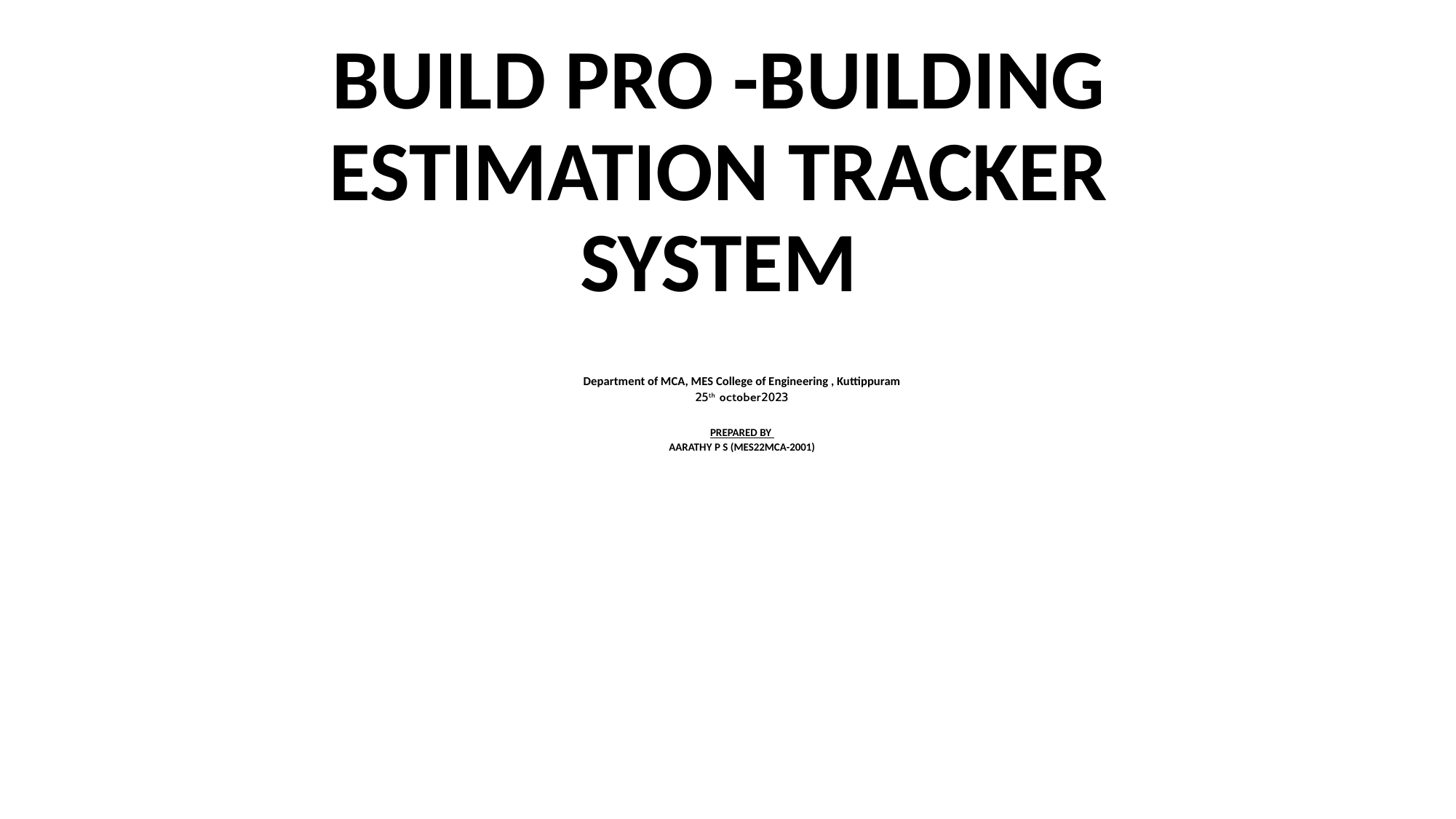

# BUILD PRO -BUILDING ESTIMATION TRACKER SYSTEM
Department of MCA, MES College of Engineering , Kuttippuram
25th october2023

PREPARED BY
AARATHY P S (MES22MCA-2001)
PTEMBER 2022